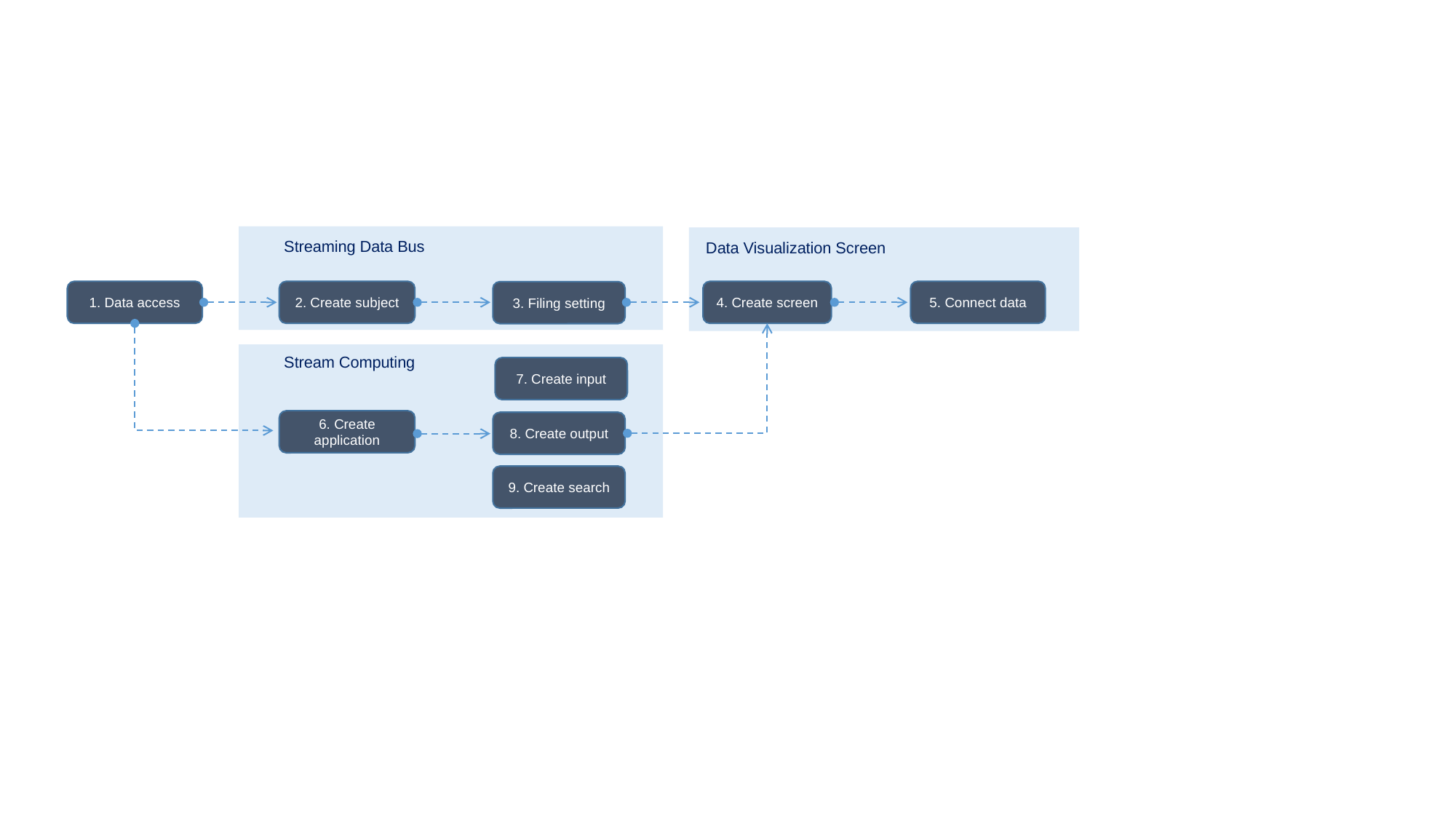

Streaming Data Bus
Data Visualization Screen
4. Create screen
5. Connect data
2. Create subject
1. Data access
3. Filing setting

Stream Computing
7. Create input
6. Create application
8. Create output
9. Create search